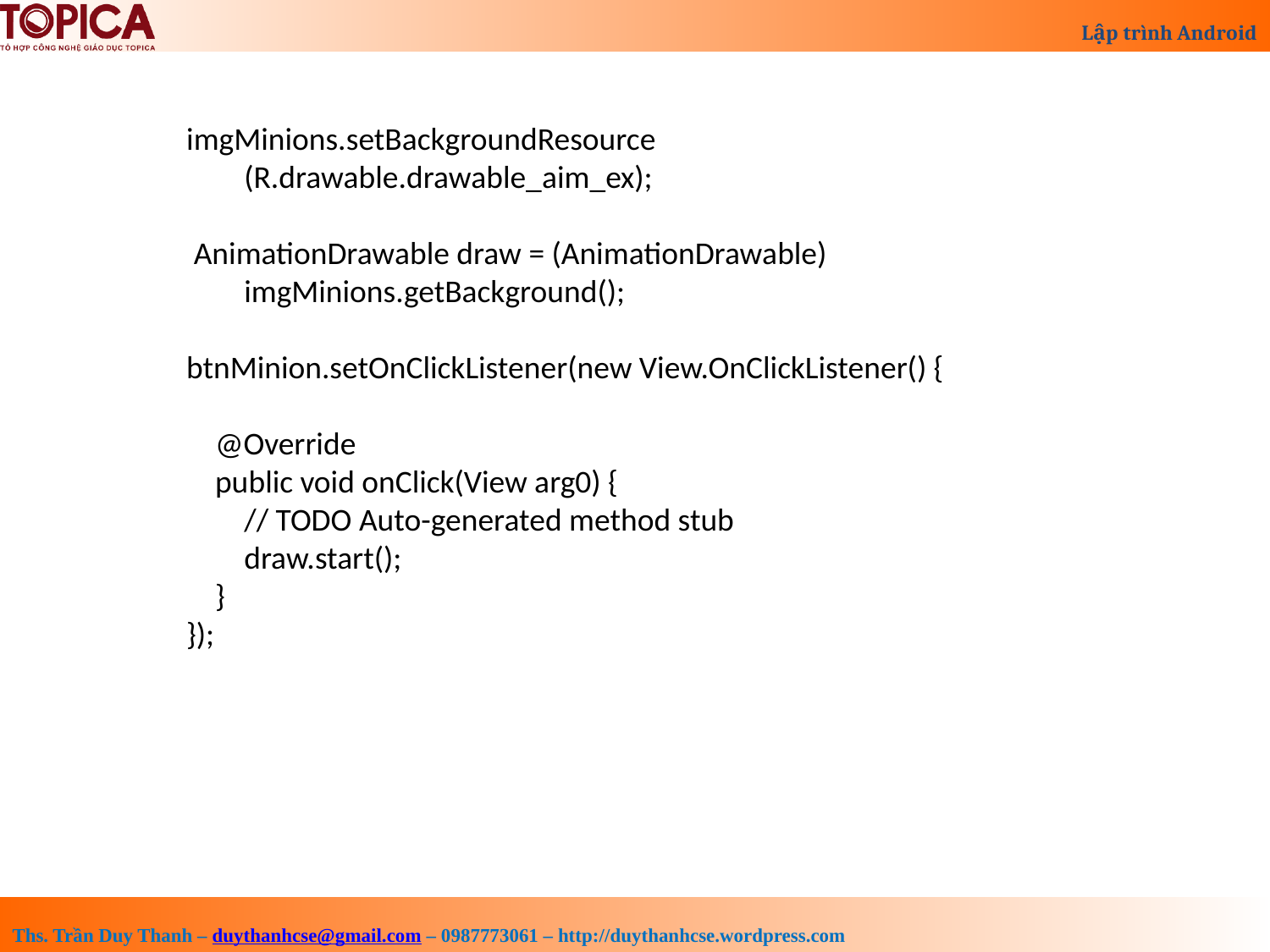

imgMinions.setBackgroundResource
                (R.drawable.drawable_aim_ex);

         AnimationDrawable draw = (AnimationDrawable)
                imgMinions.getBackground();

        btnMinion.setOnClickListener(new View.OnClickListener() {

            @Override
            public void onClick(View arg0) {
                // TODO Auto-generated method stub
                draw.start();
            }
        });